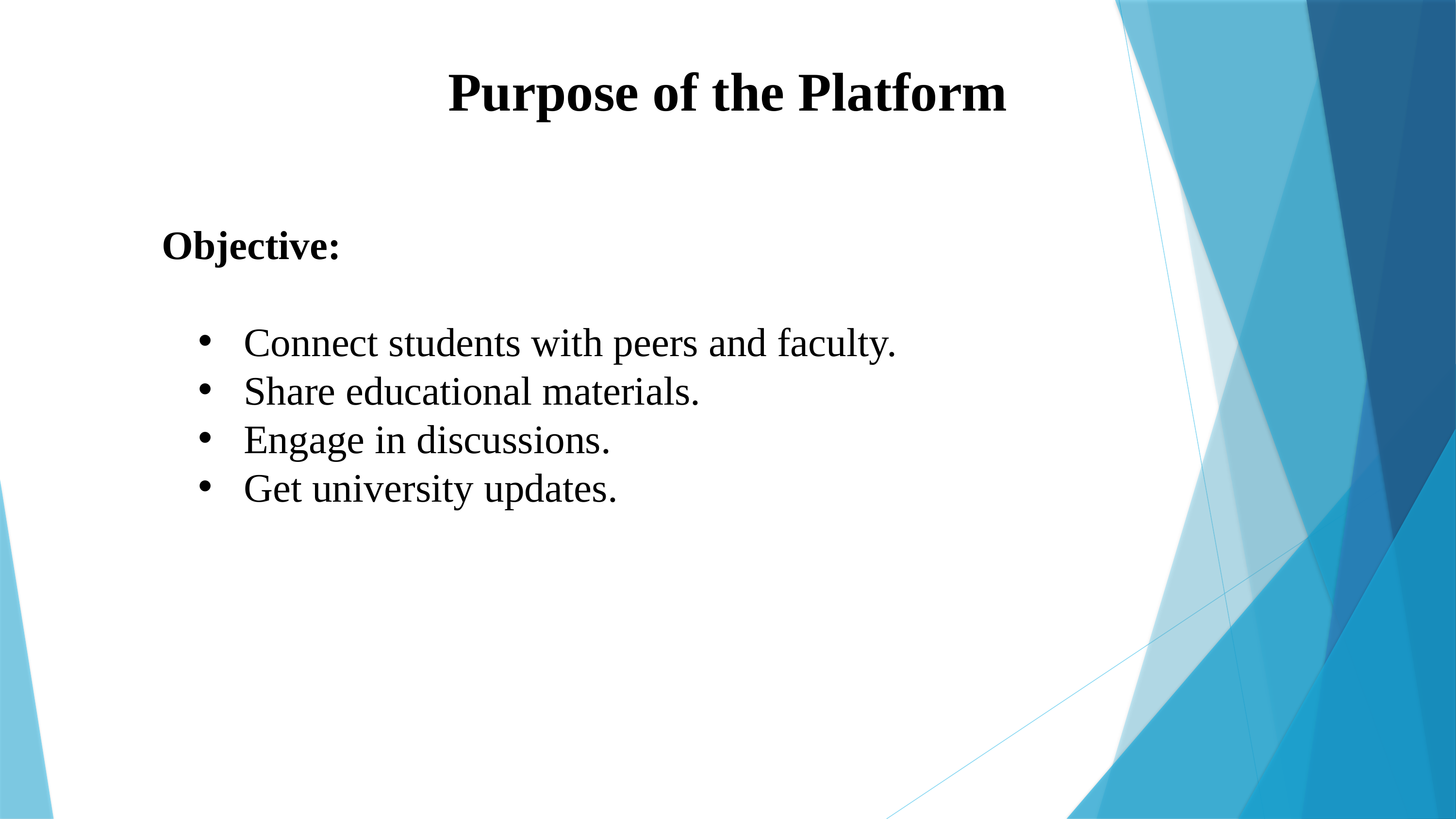

Purpose of the Platform
Objective:

Connect students with peers and faculty.
Share educational materials.
Engage in discussions.
Get university updates.